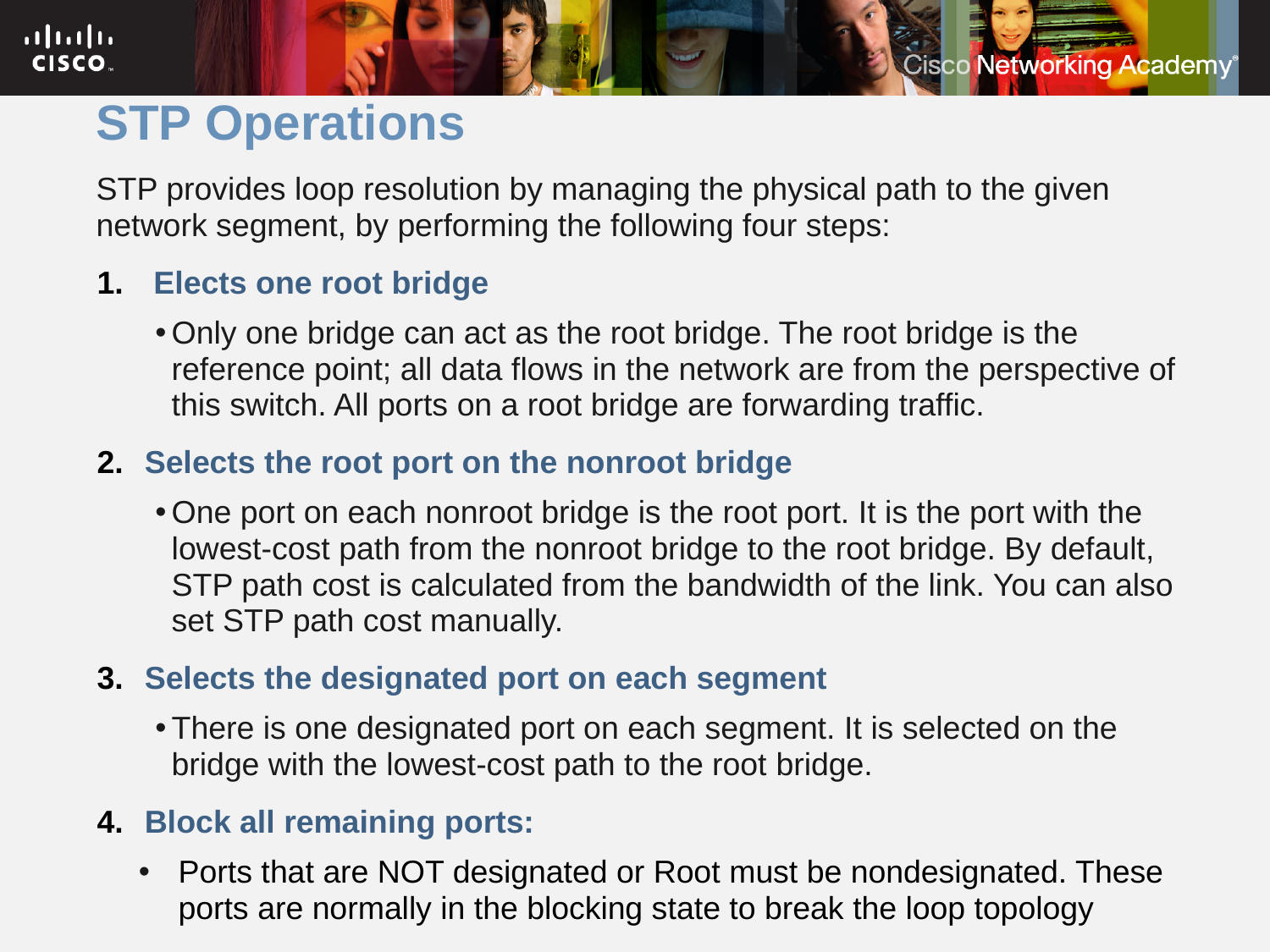

# STP Operations
STP provides loop resolution by managing the physical path to the given network segment, by performing the following four steps:
 Elects one root bridge
Only one bridge can act as the root bridge. The root bridge is the reference point; all data flows in the network are from the perspective of this switch. All ports on a root bridge are forwarding traffic.
Selects the root port on the nonroot bridge
One port on each nonroot bridge is the root port. It is the port with the lowest-cost path from the nonroot bridge to the root bridge. By default, STP path cost is calculated from the bandwidth of the link. You can also set STP path cost manually.
Selects the designated port on each segment
There is one designated port on each segment. It is selected on the bridge with the lowest-cost path to the root bridge.
Block all remaining ports:
Ports that are NOT designated or Root must be nondesignated. These ports are normally in the blocking state to break the loop topology